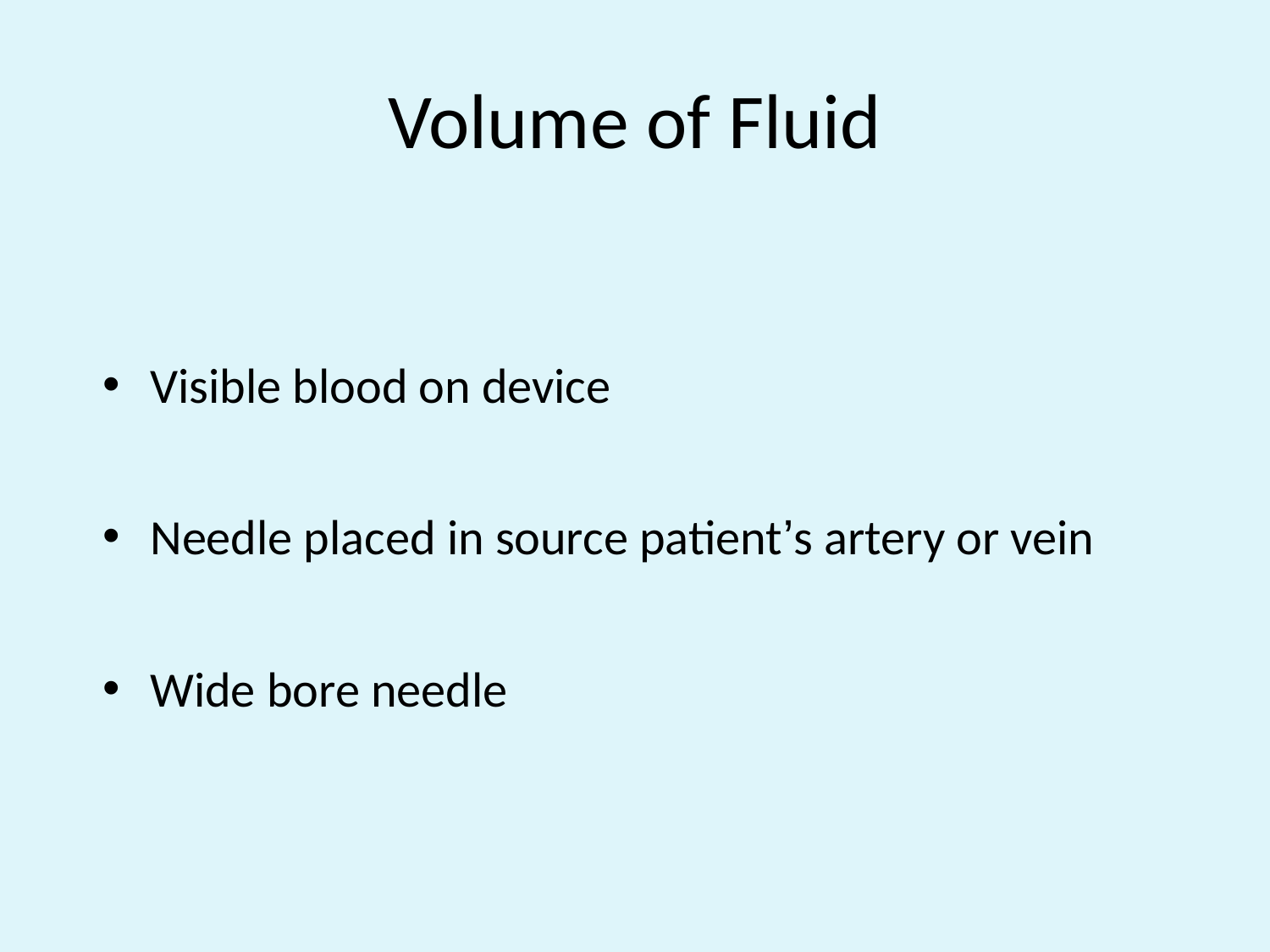

# Volume of Fluid
Visible blood on device
Needle placed in source patient’s artery or vein
Wide bore needle